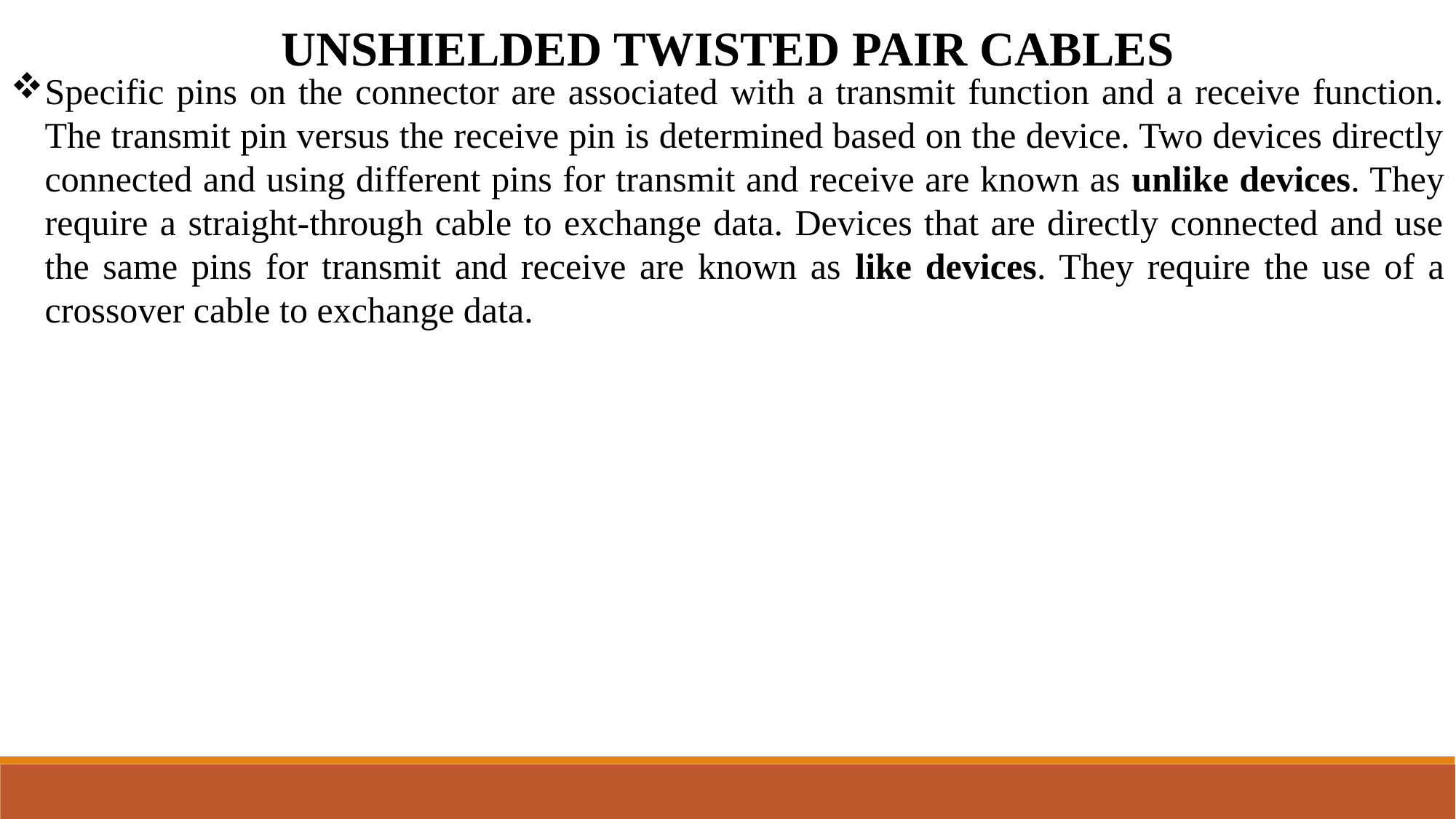

UNSHIELDED TWISTED PAIR CABLES
Specific pins on the connector are associated with a transmit function and a receive function. The transmit pin versus the receive pin is determined based on the device. Two devices directly connected and using different pins for transmit and receive are known as unlike devices. They require a straight-through cable to exchange data. Devices that are directly connected and use the same pins for transmit and receive are known as like devices. They require the use of a crossover cable to exchange data.